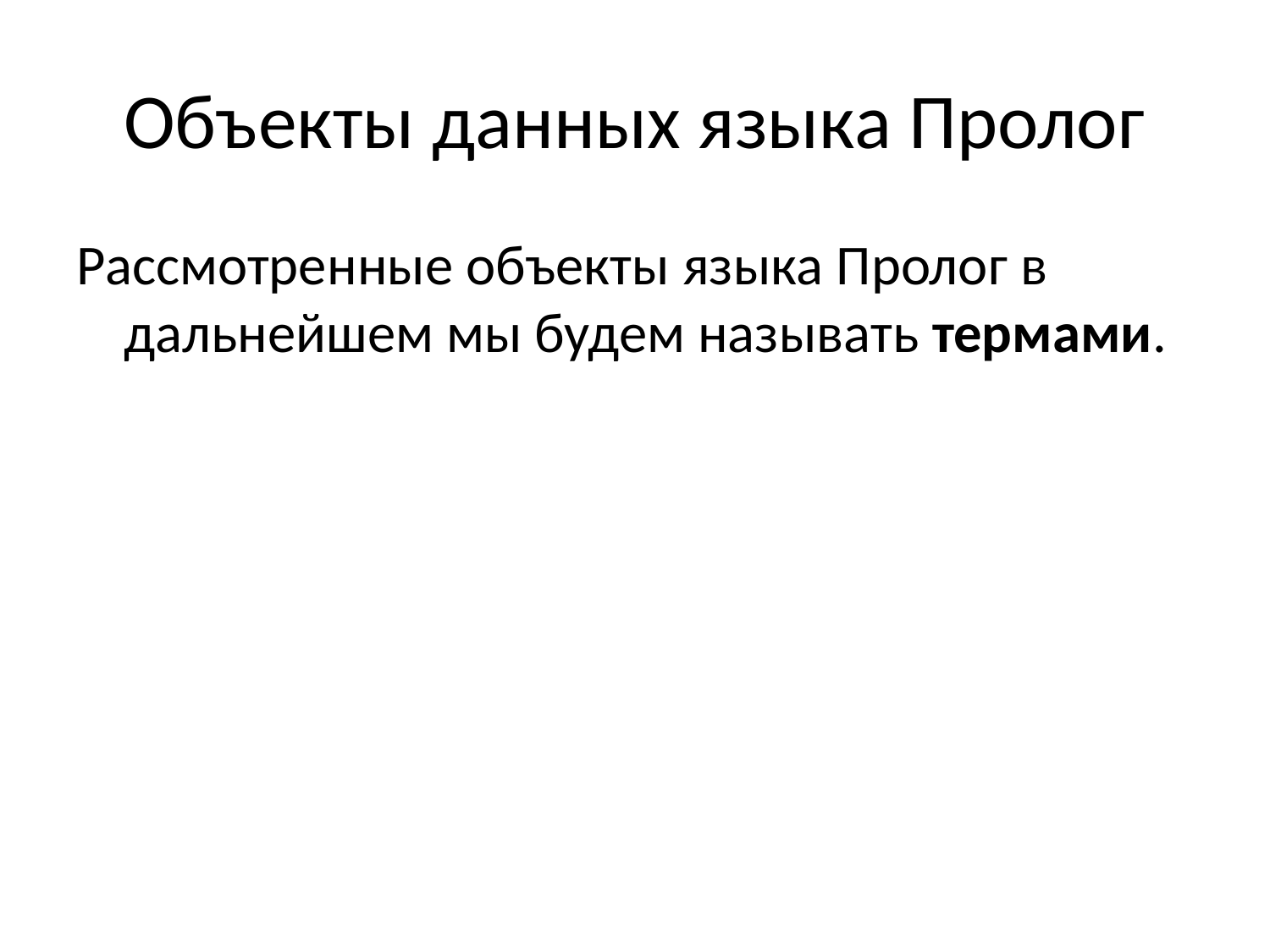

# Объекты данных языка Пролог
Рассмотренные объекты языка Пролог в дальнейшем мы будем называть термами.